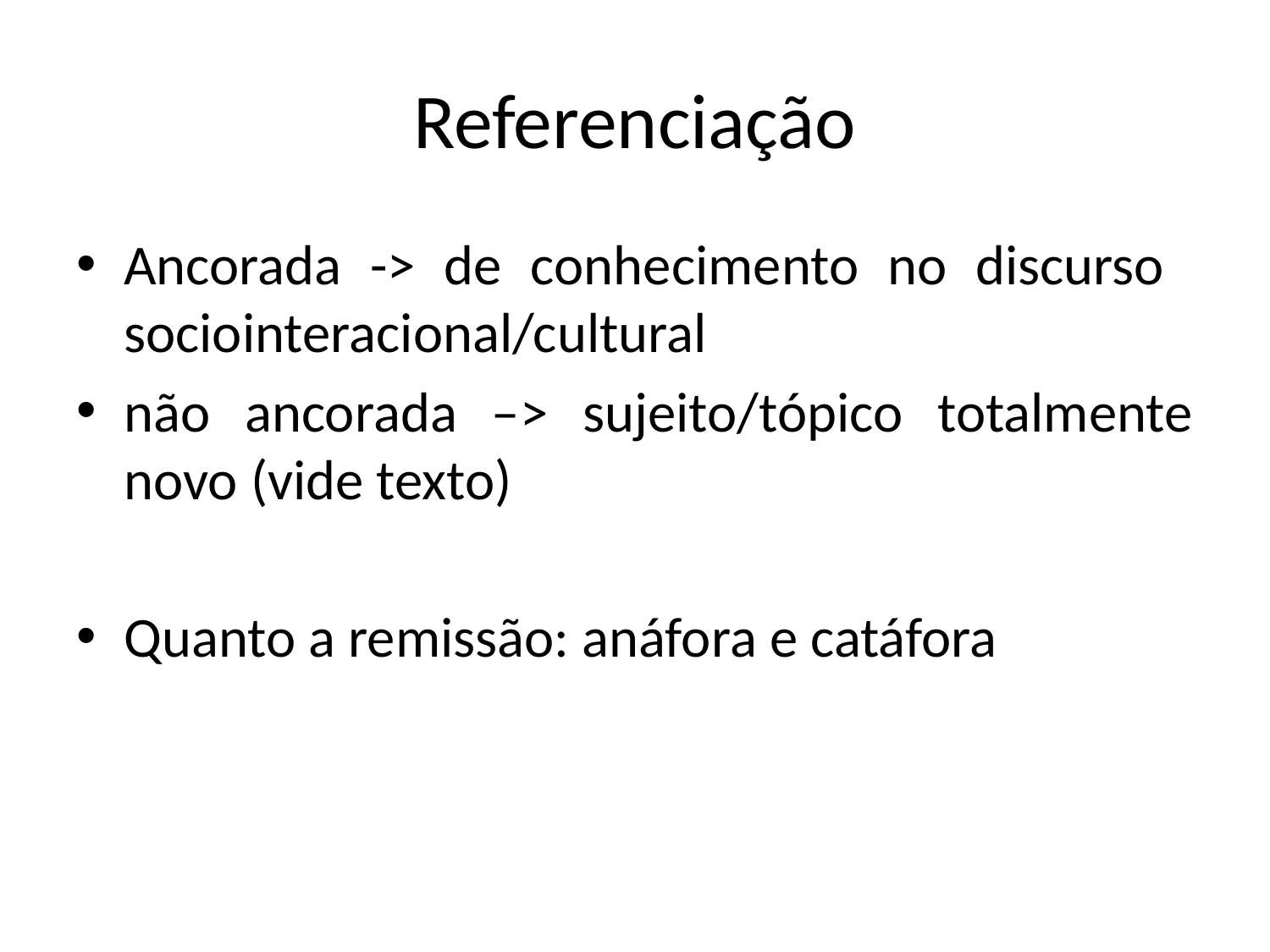

# Referenciação
Ancorada -> de conhecimento no discurso  sociointeracional/cultural
não ancorada –> sujeito/tópico totalmente novo (vide texto)

Quanto a remissão: anáfora e catáfora